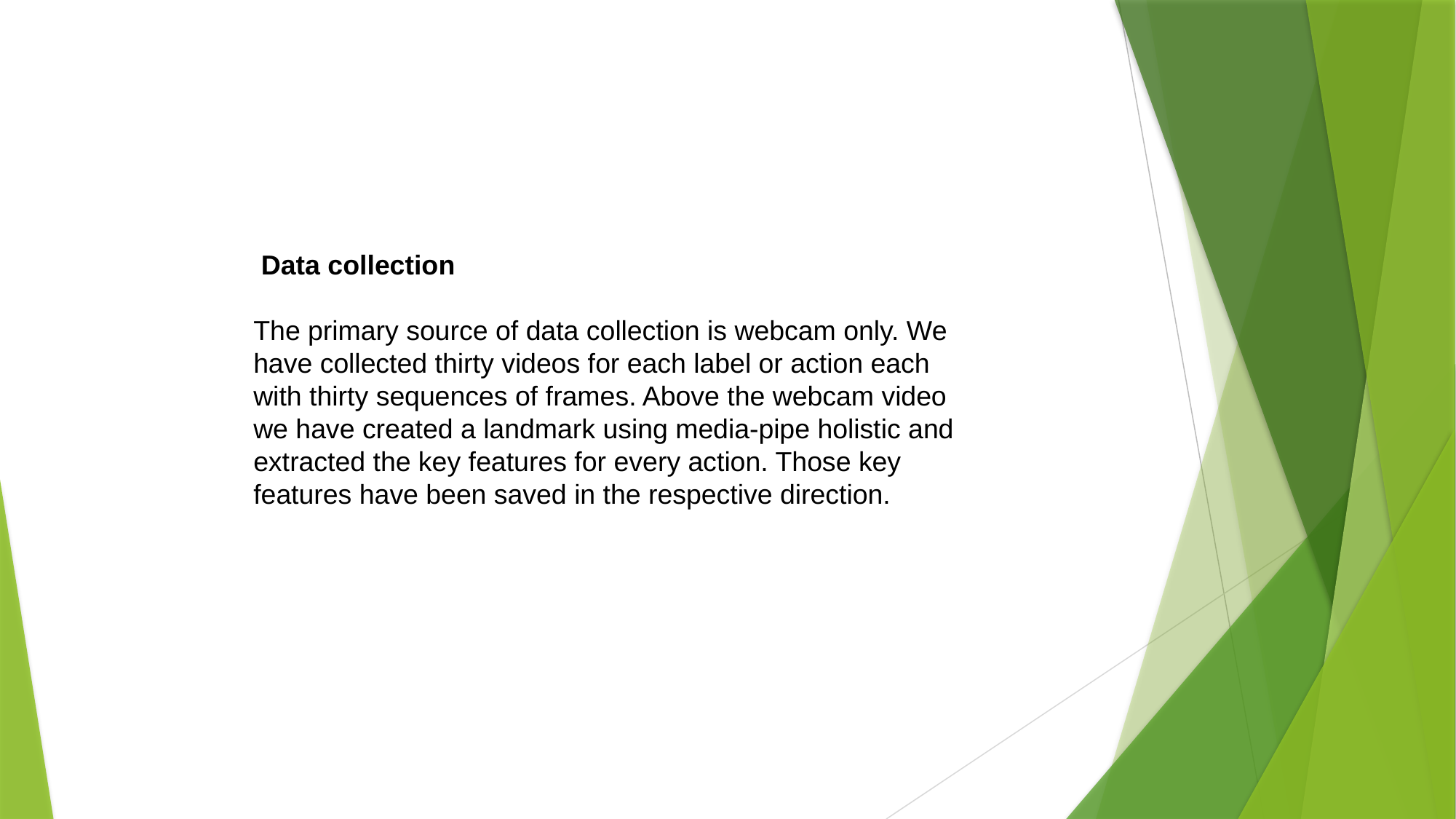

#
 Data collection

The primary source of data collection is webcam only. We have collected thirty videos for each label or action each with thirty sequences of frames. Above the webcam video we have created a landmark using media-pipe holistic and extracted the key features for every action. Those key features have been saved in the respective direction.